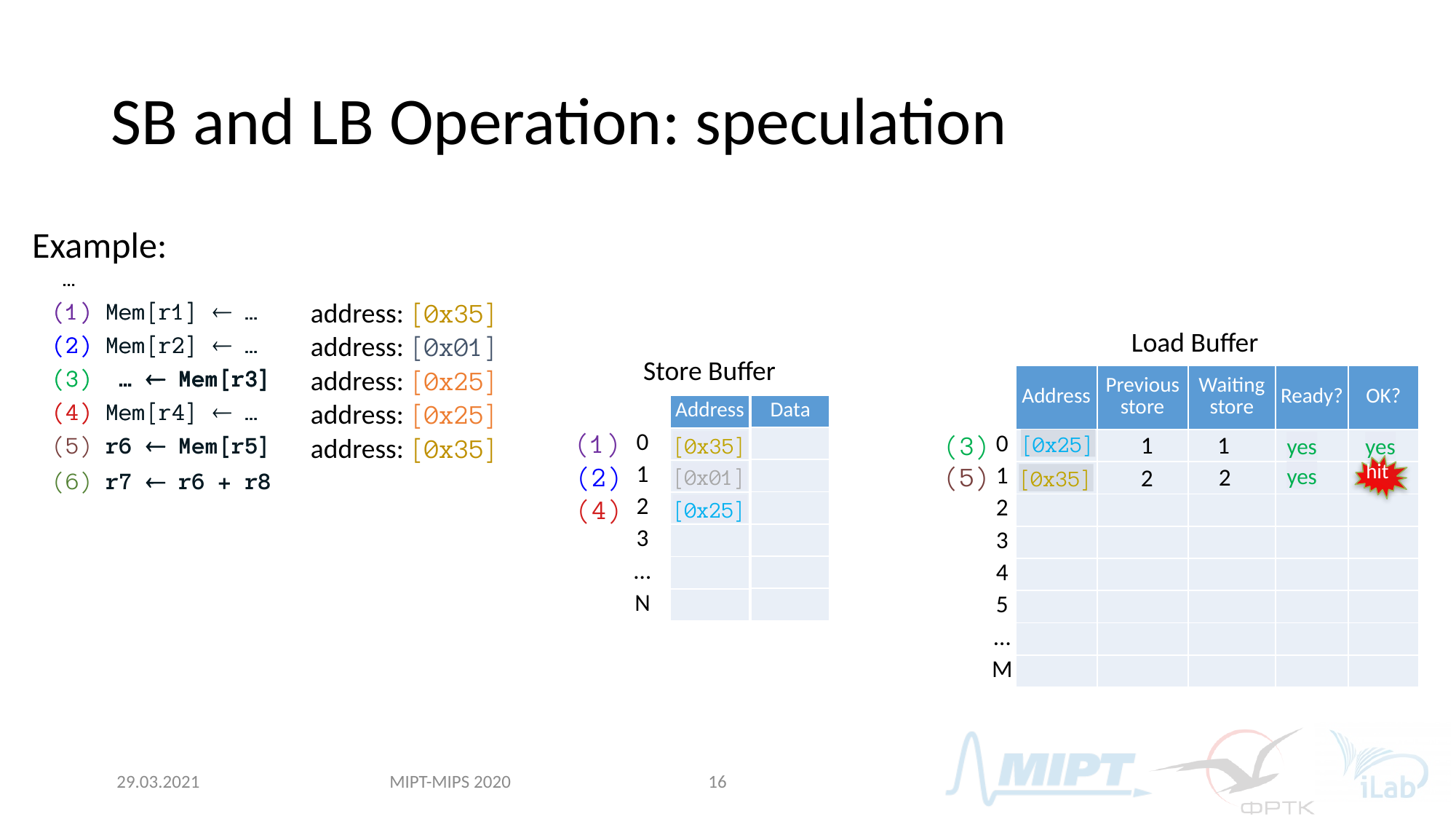

# SB and LB Operation: speculation
Example:
 …
(1) Mem[r1] ← …
(1) Mem[r1] ← …
address: [0x35]
Load Buffer
(2) Mem[r2] ← …
(2) Mem[r2] ← …
address: [0x01]
Store Buffer
(3)  … ← Mem[r3]
(3)  … ← Mem[r3]
address: [0x25]
|  | Address | Previous store | Waiting store | Ready? | OK? |
| --- | --- | --- | --- | --- | --- |
| 0 |  |  |  |  |  |
| 1 |  |  |  |  |  |
| 2 |  |  |  |  |  |
| 3 |  |  |  |  |  |
| 4 |  |  |  |  |  |
| 5 |  |  |  |  |  |
| … |  |  |  |  |  |
| M |  |  |  |  |  |
(4) Mem[r4] ← …
(4) Mem[r4] ← …
address: [0x25]
| Data |
| --- |
|  |
|  |
|  |
|  |
|  |
|  |
|  | Address |
| --- | --- |
| 0 |  |
| 1 |  |
| 2 |  |
| 3 |  |
| … |  |
| N |  |
(1)
(3)

(5) r6 ← Mem[r5]
1
1
no
address: [0x35]
NA
NA
[0x25]
[0x35]
yes
yes

hit
(2)
(5)
2
2
NA
no
 …
NA
(6) r7 ← r6 + r8
yes
[0x01]
[0x35]
(4)
NA
[0x25]
MIPT-MIPS 2020
29.03.2021
16